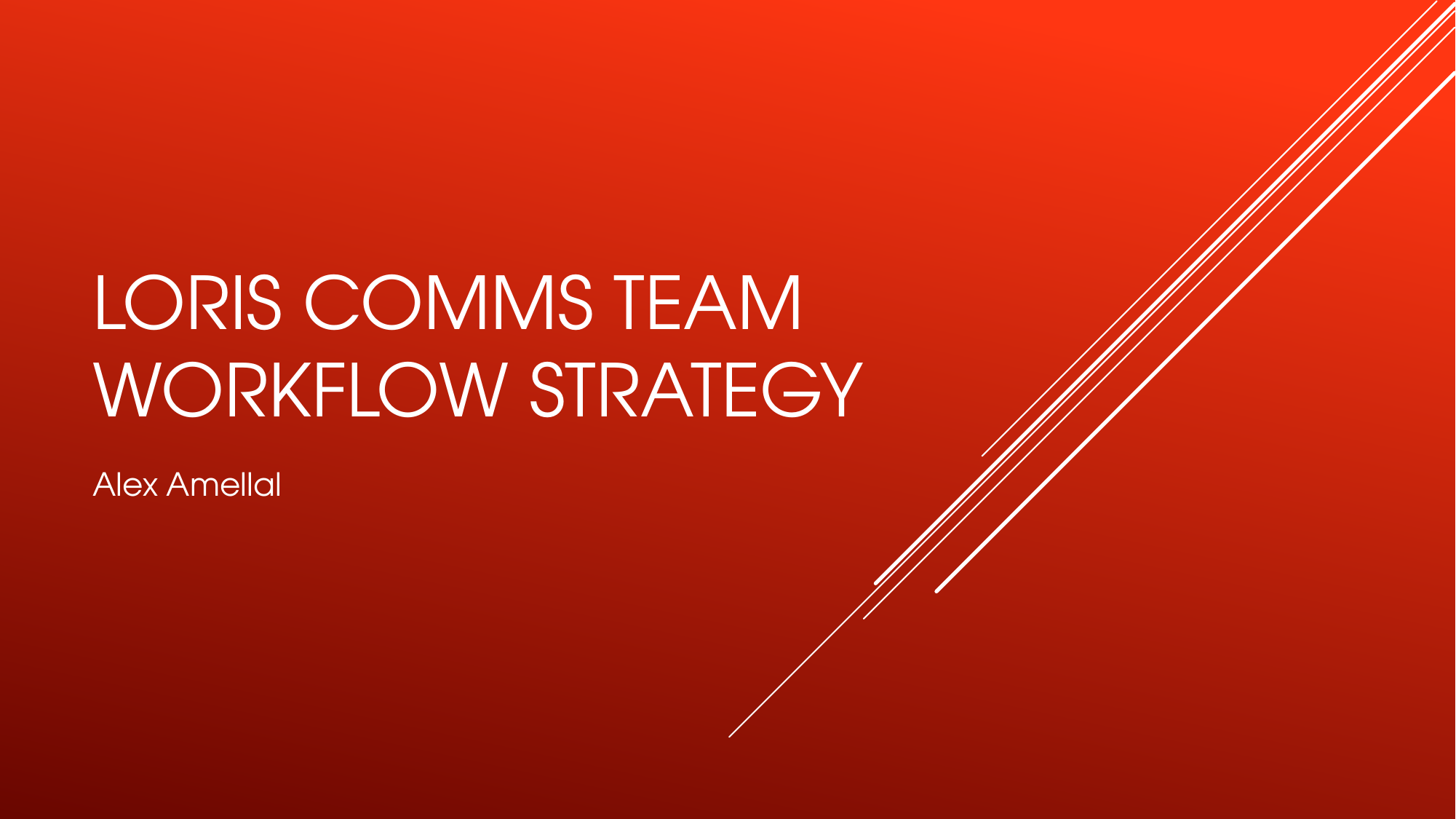

# LORIS Comms team workflow strategy
Alex Amellal